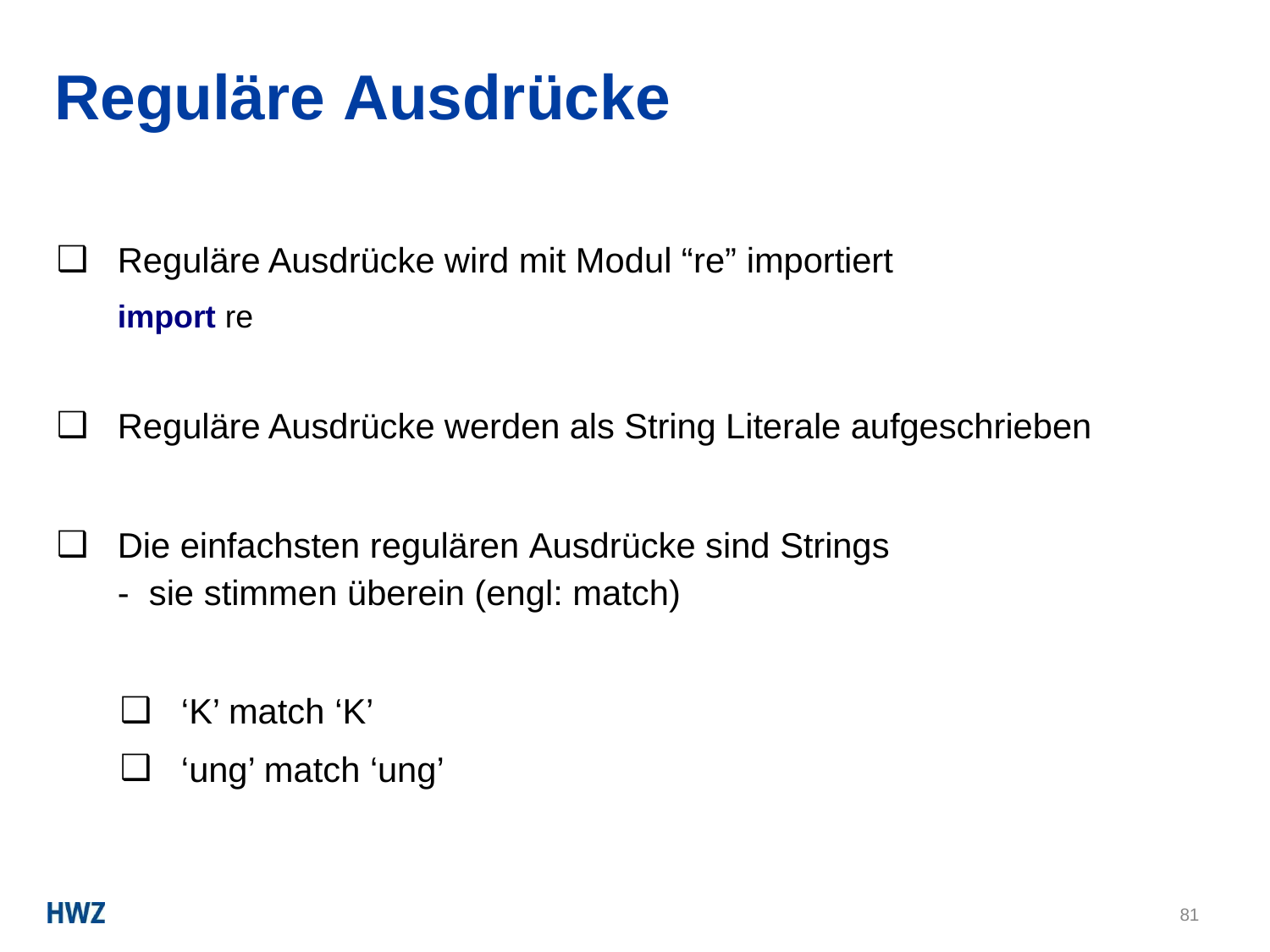

# Reguläre Ausdrücke
Reguläre Ausdrücke wird mit Modul “re” importiert
import re

Reguläre Ausdrücke werden als String Literale aufgeschrieben

Die einfachsten regulären Ausdrücke sind Strings -  sie stimmen überein (engl: match)

‘K’ match ‘K’
‘ung’ match ‘ung’
81